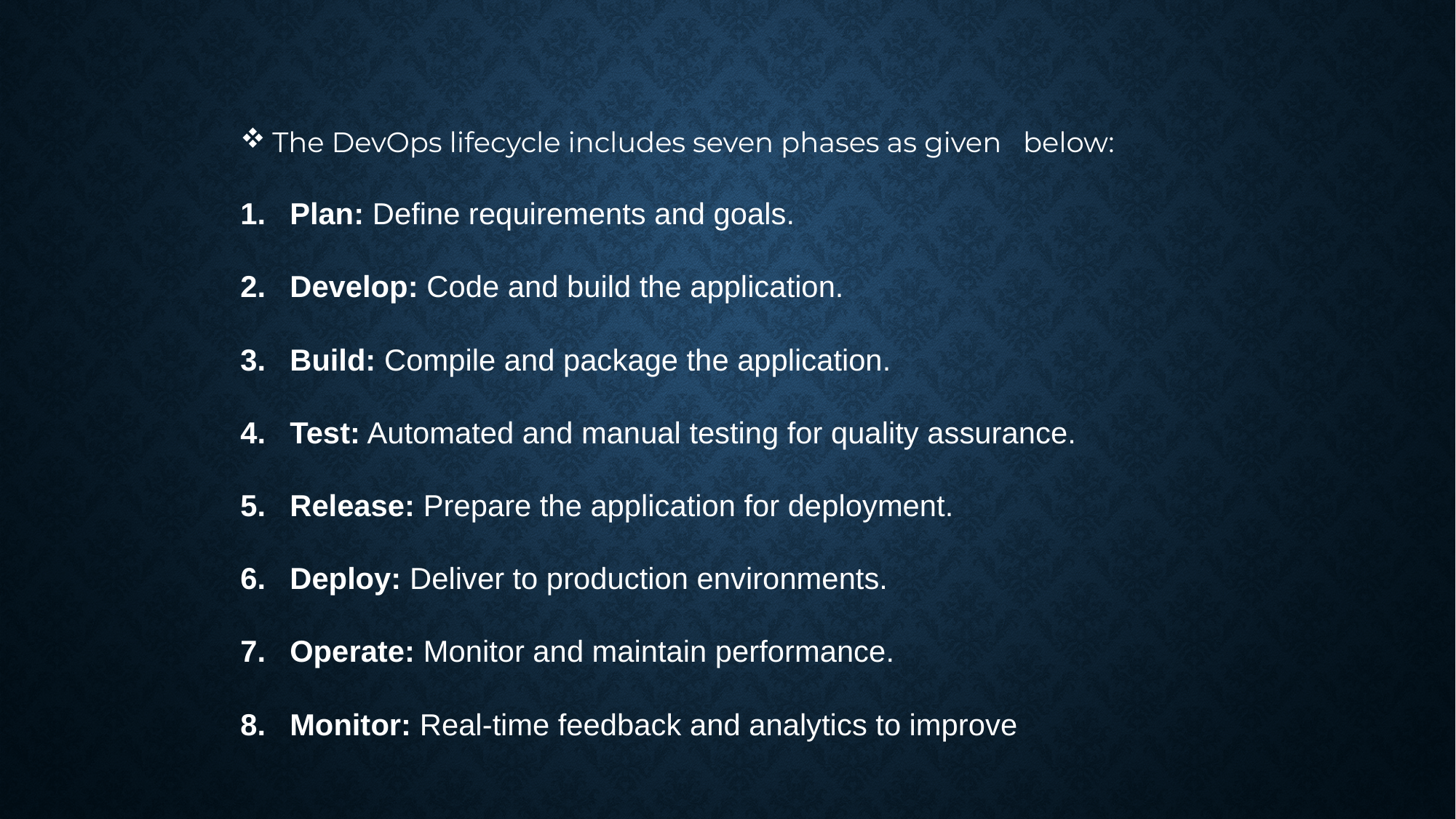

The DevOps lifecycle includes seven phases as given   below:

Plan: Define requirements and goals.

Develop: Code and build the application.

Build: Compile and package the application.

Test: Automated and manual testing for quality assurance.

Release: Prepare the application for deployment.

Deploy: Deliver to production environments.

Operate: Monitor and maintain performance.

Monitor: Real-time feedback and analytics to improve